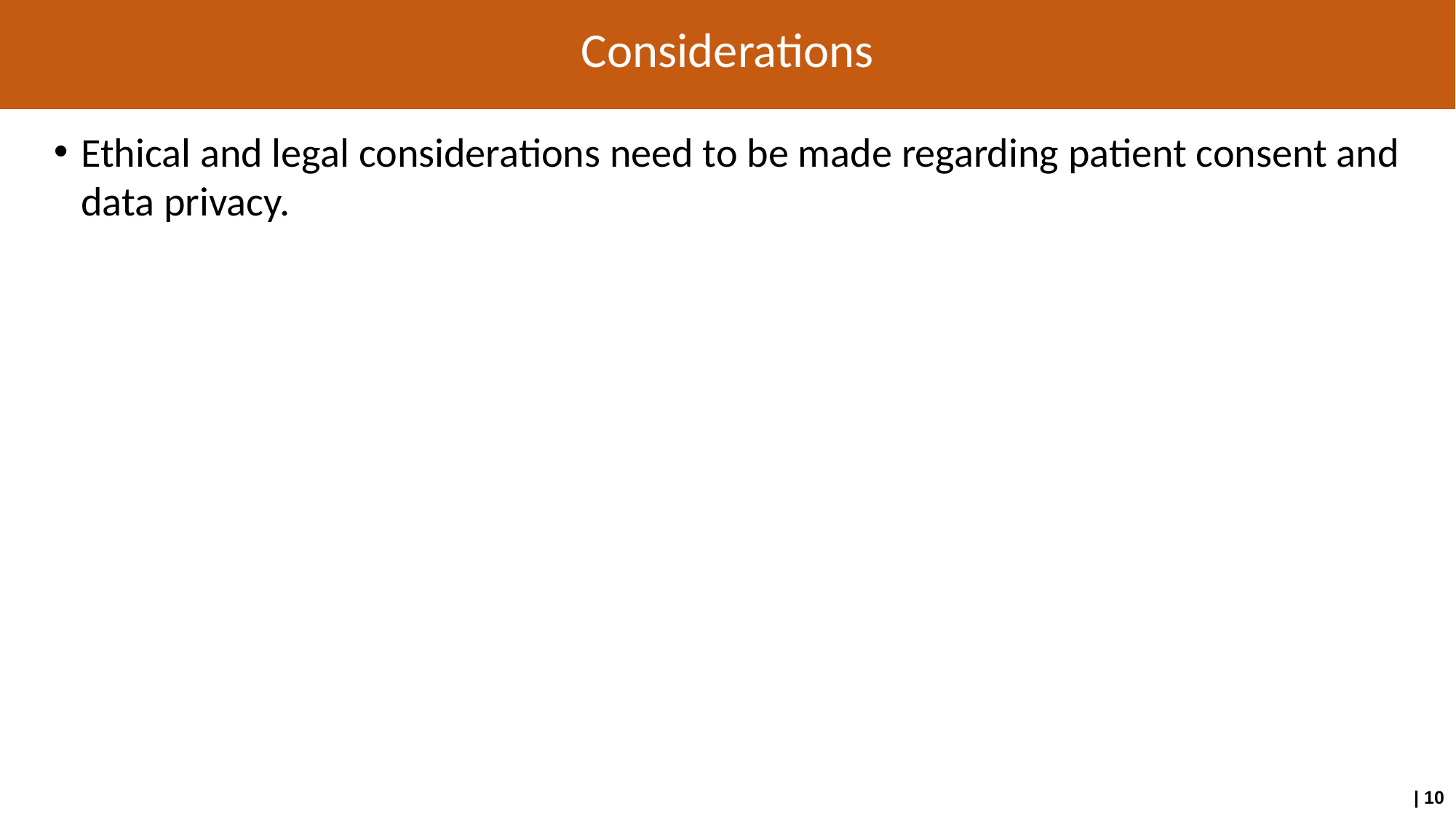

# Considerations
Ethical and legal considerations need to be made regarding patient consent and data privacy.
The data obtained through studies conducted at cancer research centers with informed consent and have been made publicly available.
The application of a patient-cell line matching model presents no major ethical concerns.
Ethics of telling a patient when they will die.
Do we put more resources into those deemed more likely to survive? (ethical and societal implications)
The interesting backstory of HL-60 and the importance of informed consent

| 10